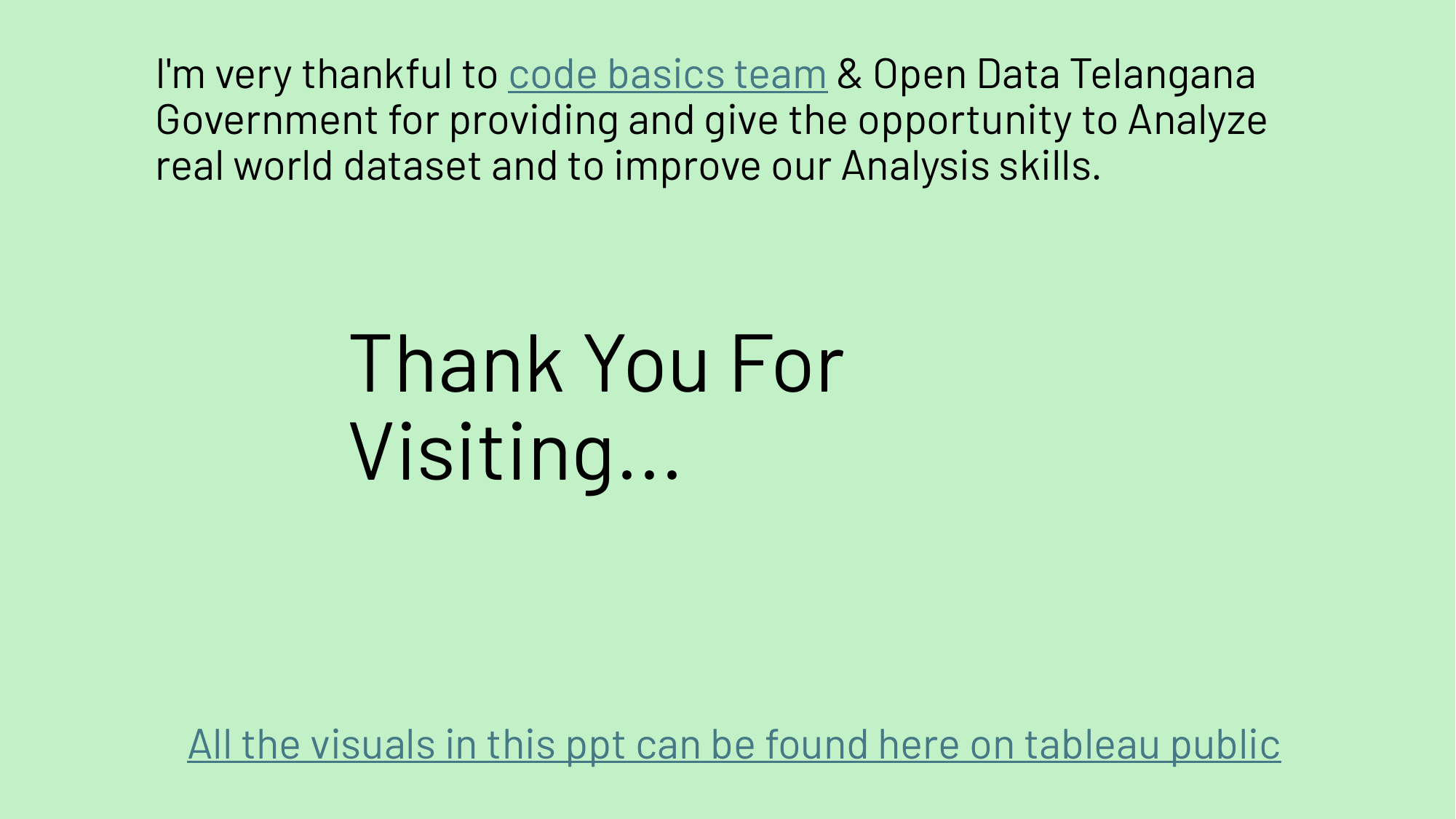

I'm very thankful to code basics team & Open Data Telangana Government for providing and give the opportunity to Analyze real world dataset and to improve our Analysis skills.
# Thank You For Visiting...
All the visuals in this ppt can be found here on tableau public